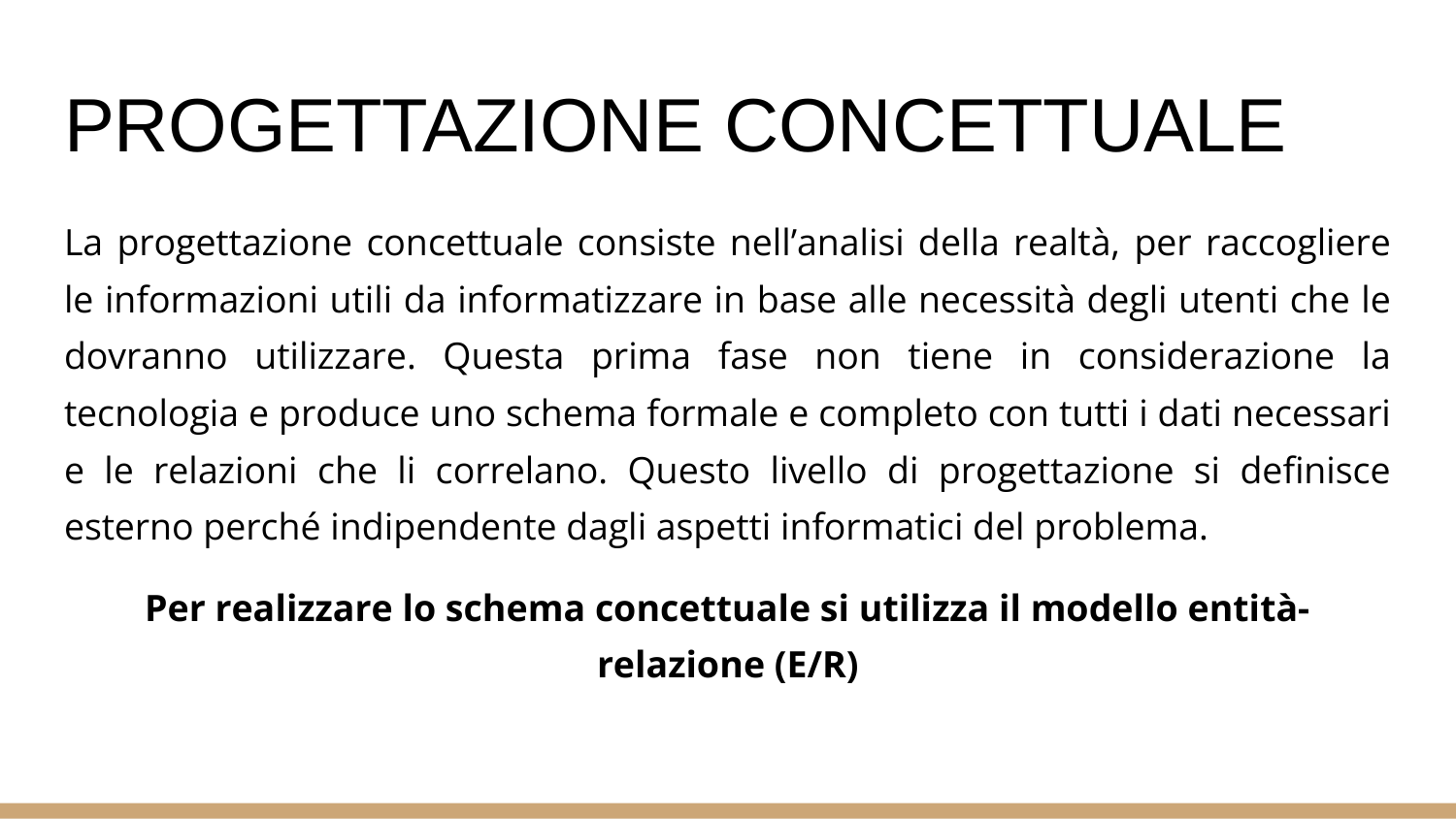

# PROGETTAZIONE CONCETTUALE
La progettazione concettuale consiste nell’analisi della realtà, per raccogliere le informazioni utili da informatizzare in base alle necessità degli utenti che le dovranno utilizzare. Questa prima fase non tiene in considerazione la tecnologia e produce uno schema formale e completo con tutti i dati necessari e le relazioni che li correlano. Questo livello di progettazione si definisce esterno perché indipendente dagli aspetti informatici del problema.
Per realizzare lo schema concettuale si utilizza il modello entità-relazione (E/R)